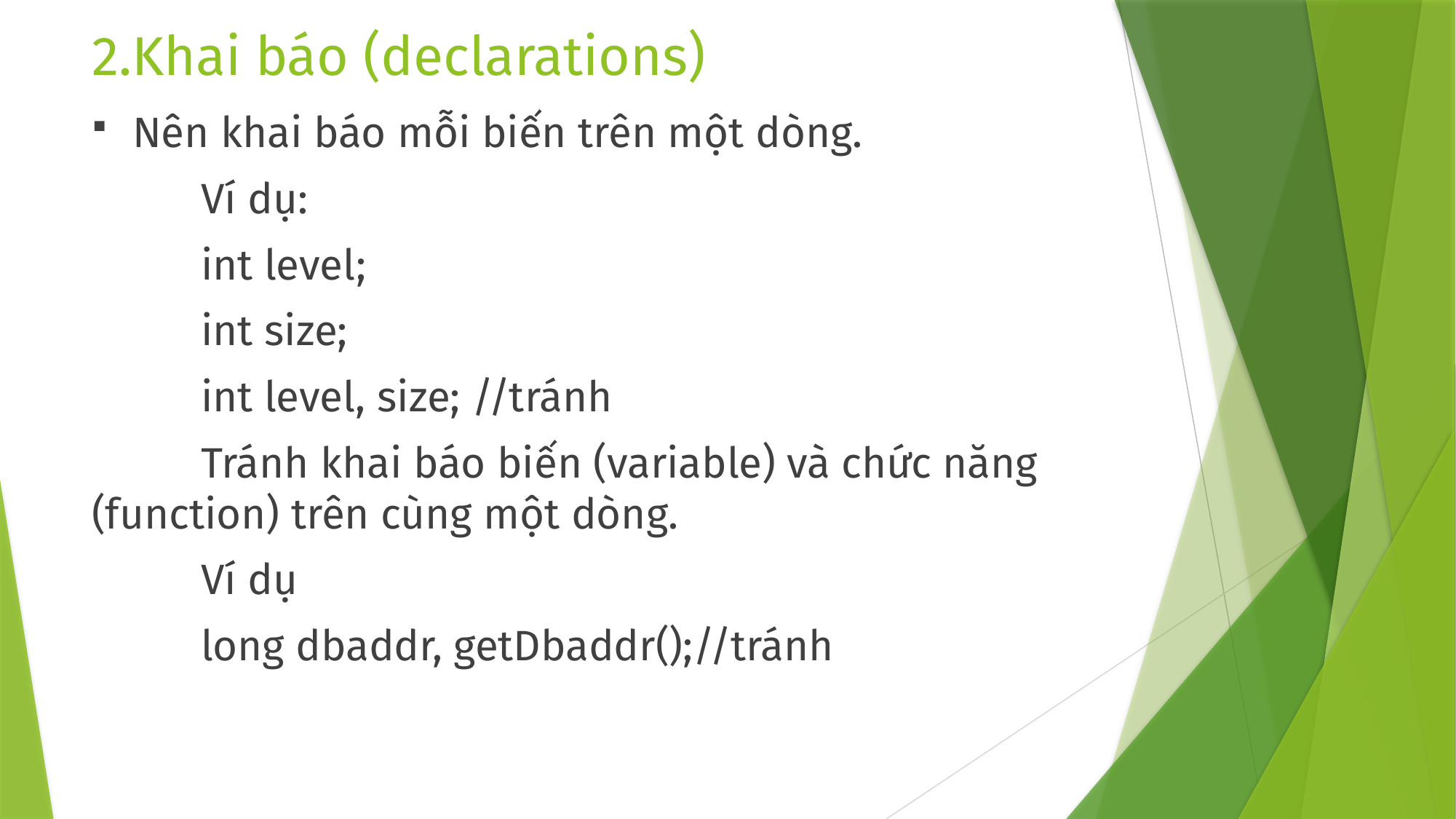

# 2.Khai báo (declarations)
Nên khai báo mỗi biến trên một dòng.
	Ví dụ:
	int level;
	int size;
	int level, size; //tránh
	Tránh khai báo biến (variable) và chức năng (function) trên cùng một dòng.
	Ví dụ
	long dbaddr, getDbaddr();//tránh